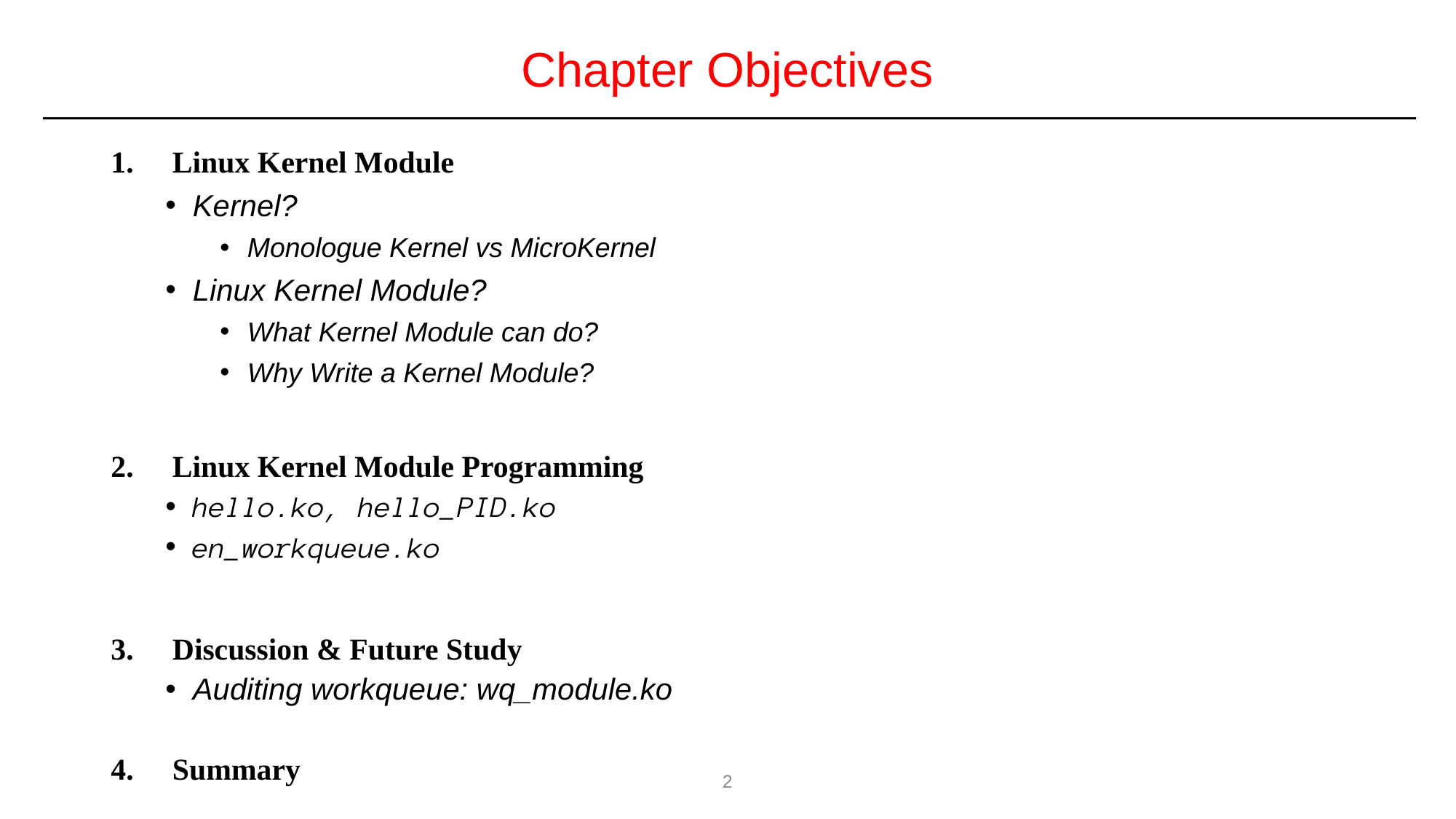

# Chapter Objectives
Linux Kernel Module
Kernel?
Monologue Kernel vs MicroKernel
Linux Kernel Module?
What Kernel Module can do?
Why Write a Kernel Module?

Linux Kernel Module Programming
hello.ko, hello_PID.ko
en_workqueue.ko

Discussion & Future Study
Auditing workqueue: wq_module.ko

Summary

2